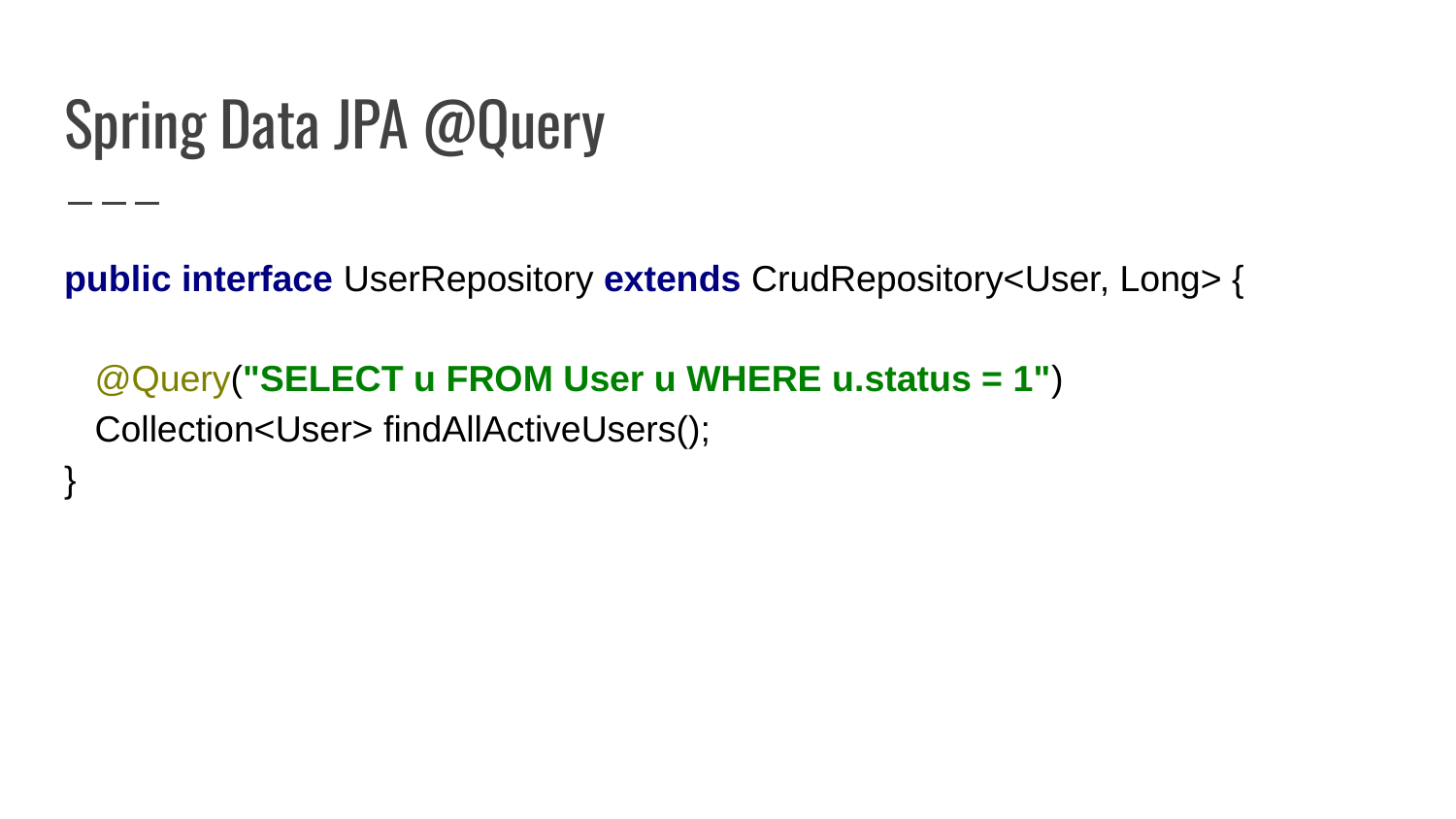

# Spring Data JPA @Query
public interface UserRepository extends CrudRepository<User, Long> {

   @Query("SELECT u FROM User u WHERE u.status = 1")
   Collection<User> findAllActiveUsers();
}